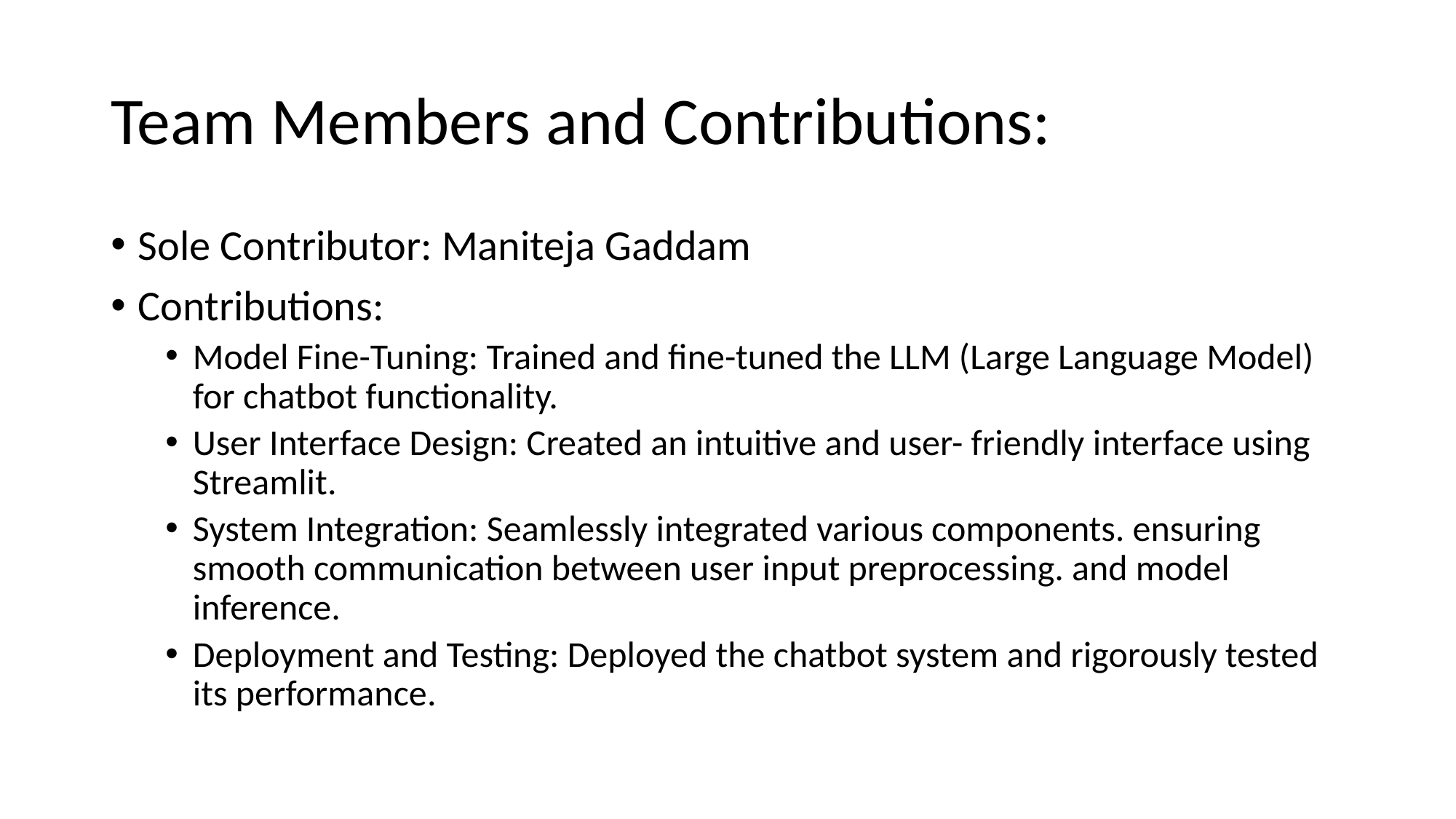

# Team Members and Contributions:
Sole Contributor: Maniteja Gaddam
Contributions:
Model Fine-Tuning: Trained and fine-tuned the LLM (Large Language Model) for chatbot functionality.
User Interface Design: Created an intuitive and user- friendly interface using Streamlit.
System Integration: Seamlessly integrated various components. ensuring smooth communication between user input preprocessing. and model inference.
Deployment and Testing: Deployed the chatbot system and rigorously tested its performance.